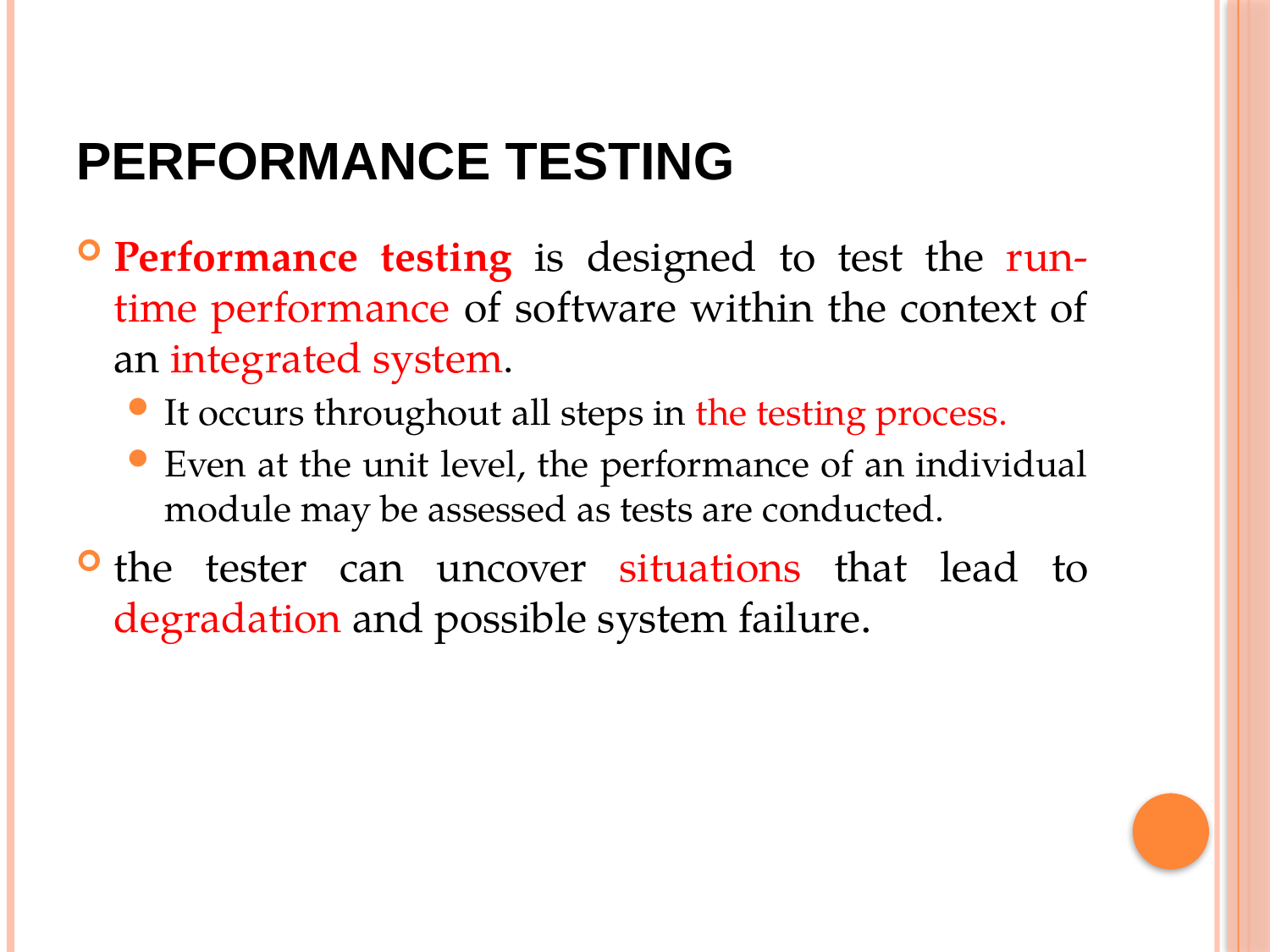

# PERFORMANCE TESTING
Performance testing is designed to test the run-time performance of software within the context of an integrated system.
It occurs throughout all steps in the testing process.
Even at the unit level, the performance of an individual module may be assessed as tests are conducted.
the tester can uncover situations that lead to degradation and possible system failure.